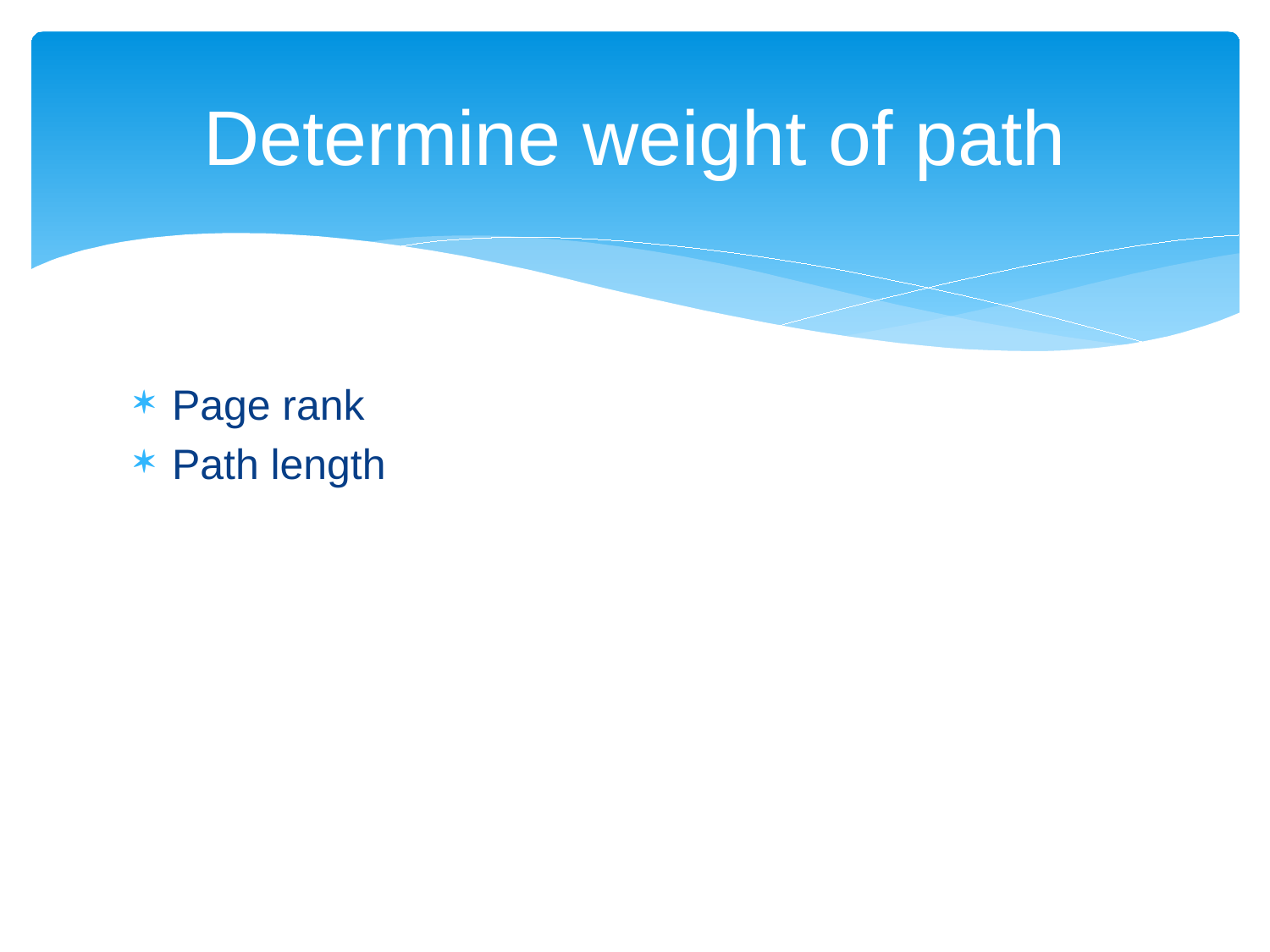

# Determine weight of path
Page rank
Path length